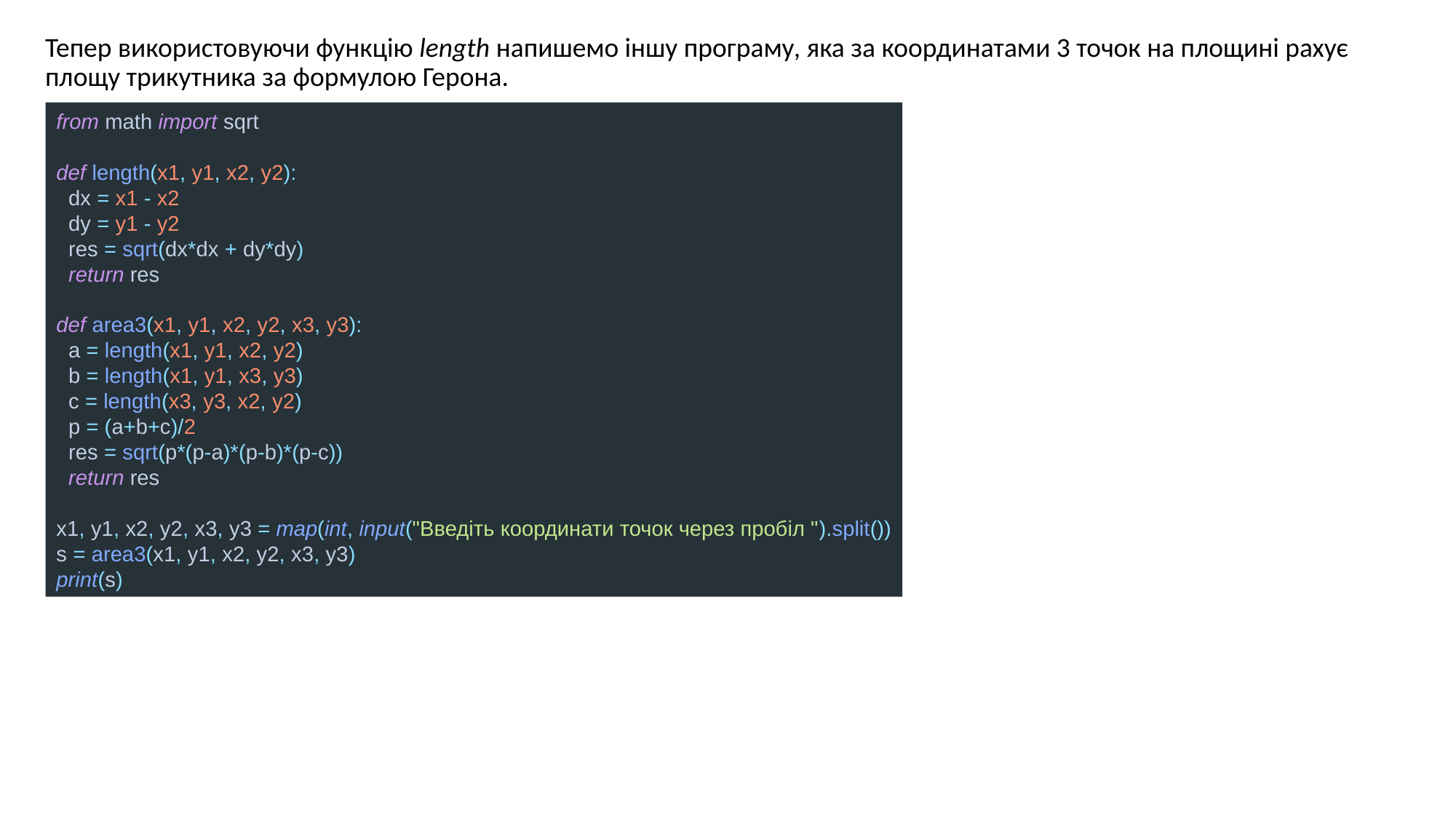

Тепер використовуючи функцію length напишемо іншу програму, яка за координатами 3 точок на площині рахує площу трикутника за формулою Герона.
from math import sqrt
def length(x1, y1, x2, y2):
  dx = x1 - x2
  dy = y1 - y2
  res = sqrt(dx*dx + dy*dy)
  return res
def area3(x1, y1, x2, y2, x3, y3):
  a = length(x1, y1, x2, y2)
  b = length(x1, y1, x3, y3)
  c = length(x3, y3, x2, y2)
  p = (a+b+c)/2
  res = sqrt(p*(p-a)*(p-b)*(p-c))
  return res
x1, y1, x2, y2, x3, y3 = map(int, input("Введіть координати точок через пробіл ").split())
s = area3(x1, y1, x2, y2, x3, y3)
print(s)